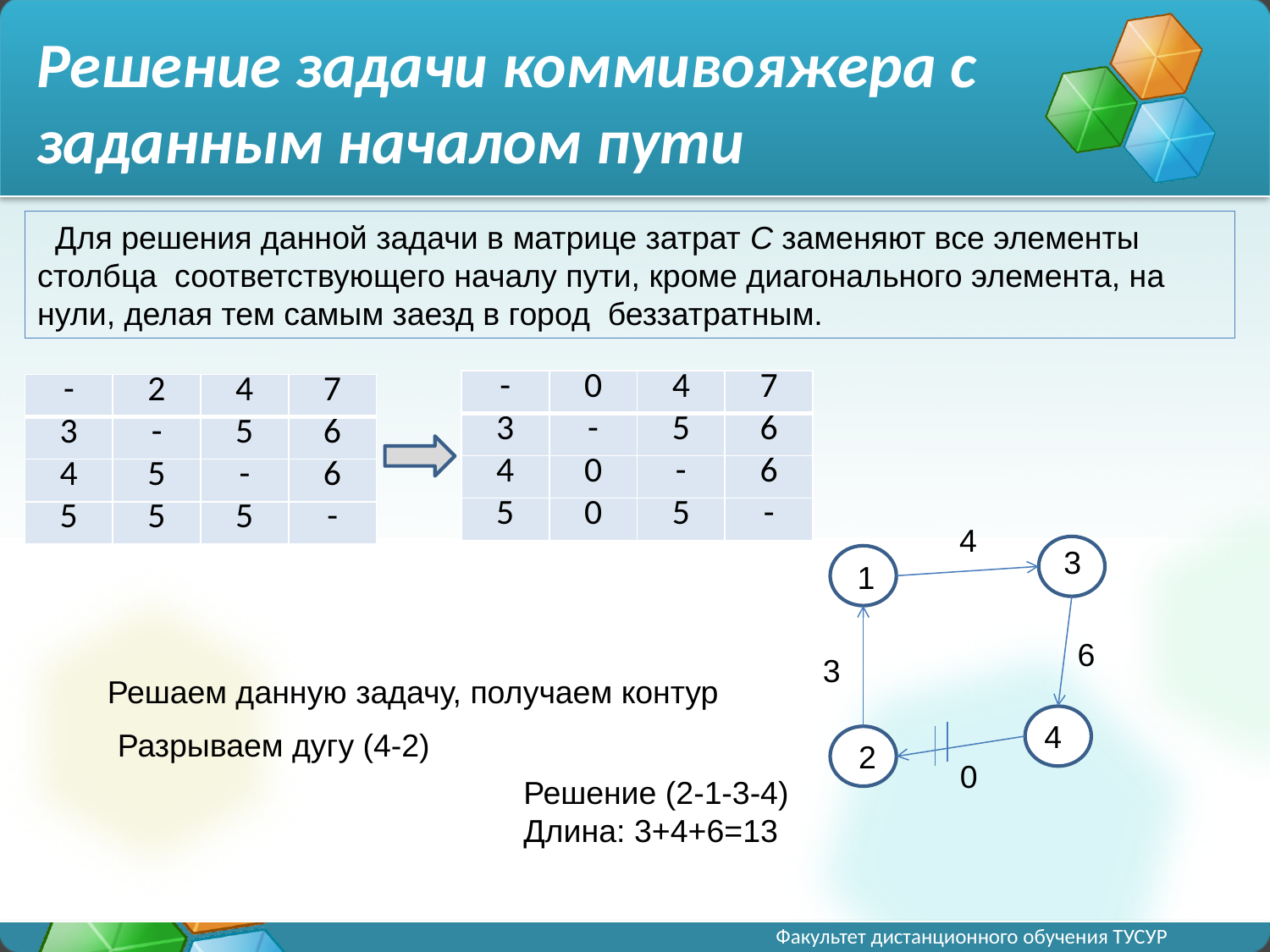

# Решение задачи коммивояжера с заданным началом пути
  Для решения данной задачи в матрице затрат С заменяют все элементы столбца  соответствующего началу пути, кроме диагонального элемента, на нули, делая тем самым заезд в город  беззатратным.
| - | 0 | 4 | 7 |
| --- | --- | --- | --- |
| 3 | - | 5 | 6 |
| 4 | 0 | - | 6 |
| 5 | 0 | 5 | - |
| - | 2 | 4 | 7 |
| --- | --- | --- | --- |
| 3 | - | 5 | 6 |
| 4 | 5 | - | 6 |
| 5 | 5 | 5 | - |

4

3

1
6
3
Решаем данную задачу, получаем контур

4
Разрываем дугу (4-2)

2
0
Решение (2-1-3-4)
Длина: 3+4+6=13